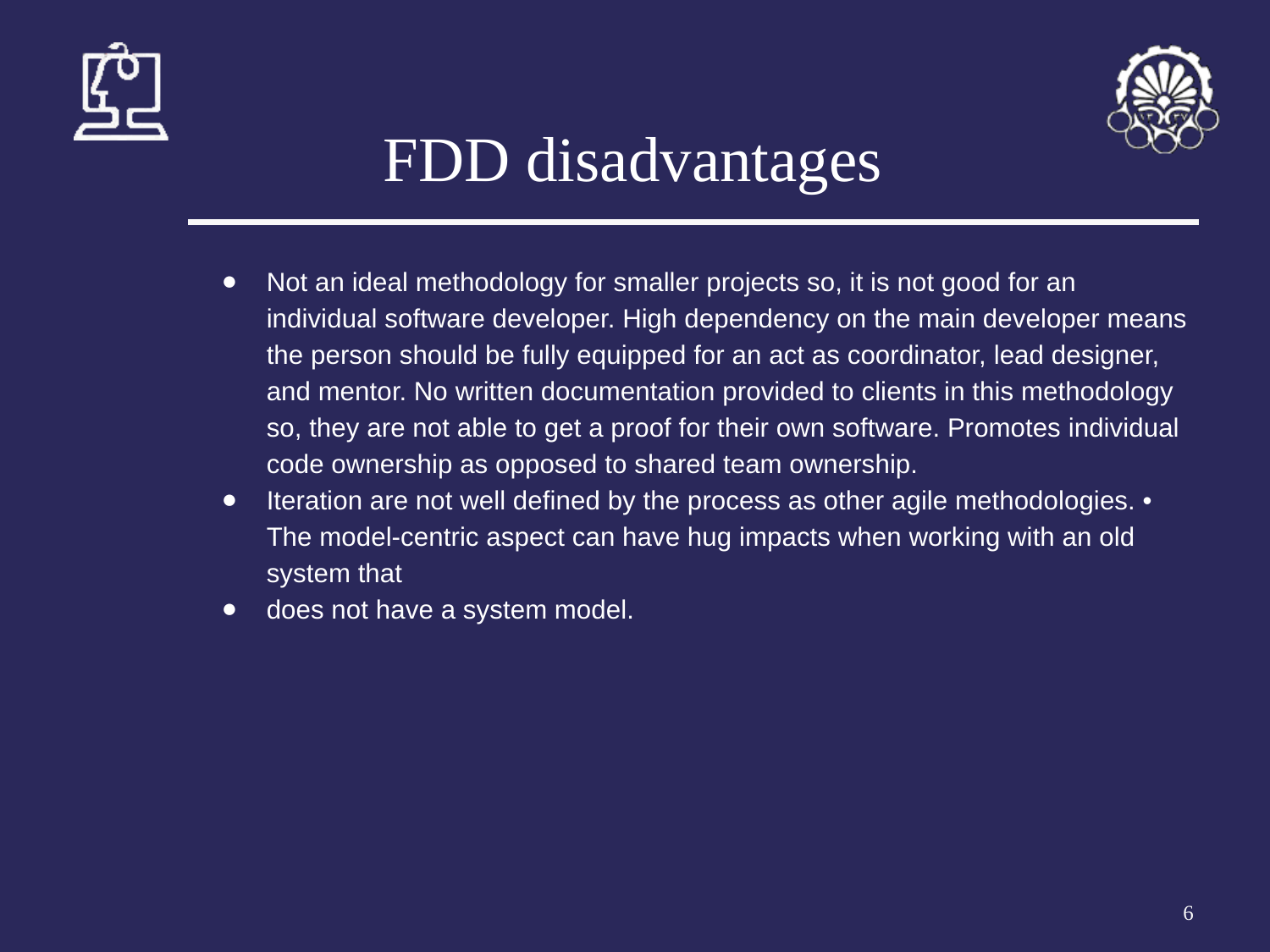

# FDD disadvantages
Not an ideal methodology for smaller projects so, it is not good for an individual software developer. High dependency on the main developer means the person should be fully equipped for an act as coordinator, lead designer, and mentor. No written documentation provided to clients in this methodology so, they are not able to get a proof for their own software. Promotes individual code ownership as opposed to shared team ownership.
Iteration are not well defined by the process as other agile methodologies. • The model-centric aspect can have hug impacts when working with an old system that
does not have a system model.

6